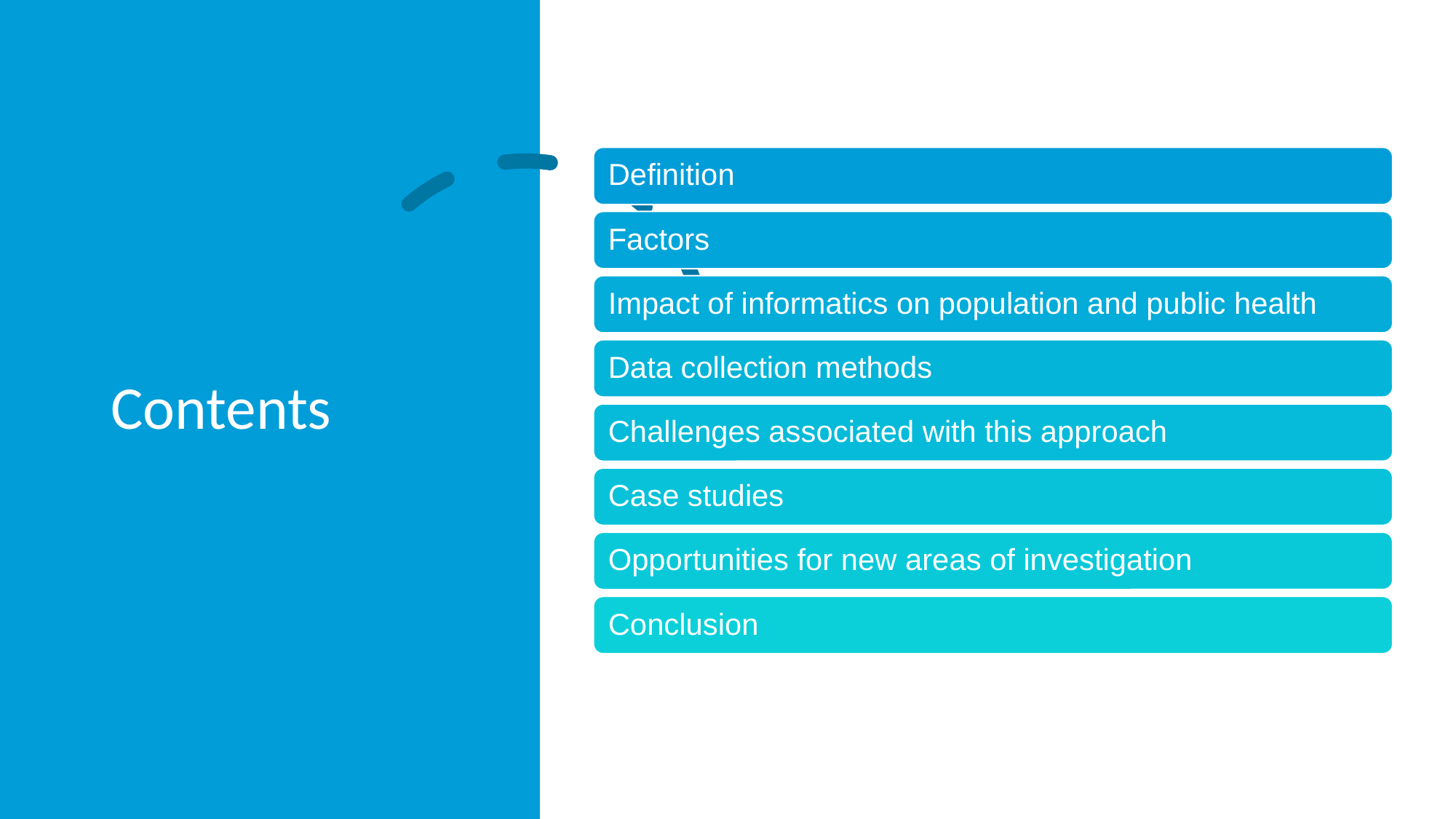

Definition
Factors
Impact of informatics on population and public health
Data collection methods
Challenges associated with this approach
Case studies
Opportunities for new areas of investigation
Conclusion
# Contents